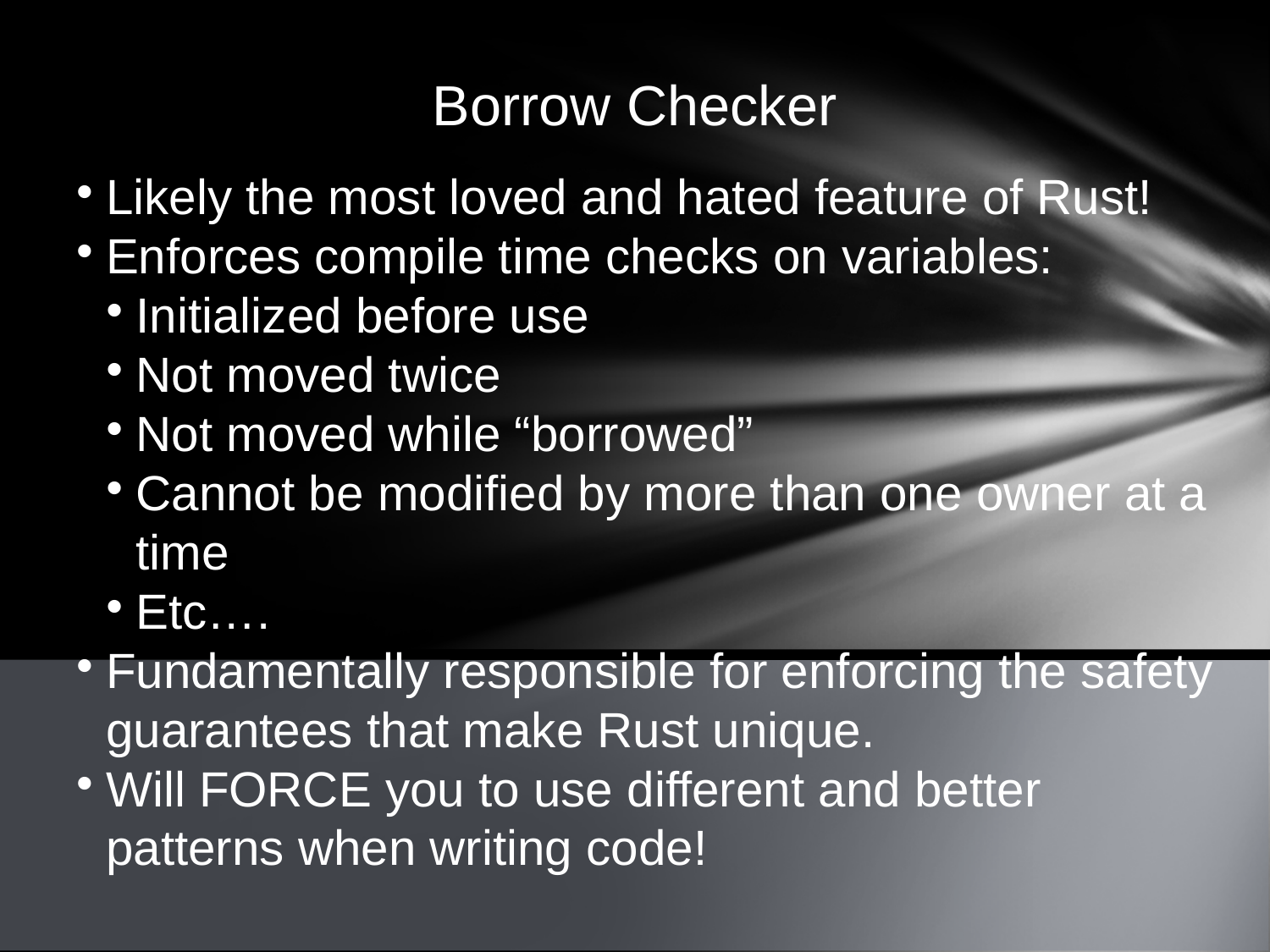

Borrow Checker
Likely the most loved and hated feature of Rust!
Enforces compile time checks on variables:
Initialized before use
Not moved twice
Not moved while “borrowed”
Cannot be modified by more than one owner at a time
Etc….
Fundamentally responsible for enforcing the safety guarantees that make Rust unique.
Will FORCE you to use different and better patterns when writing code!